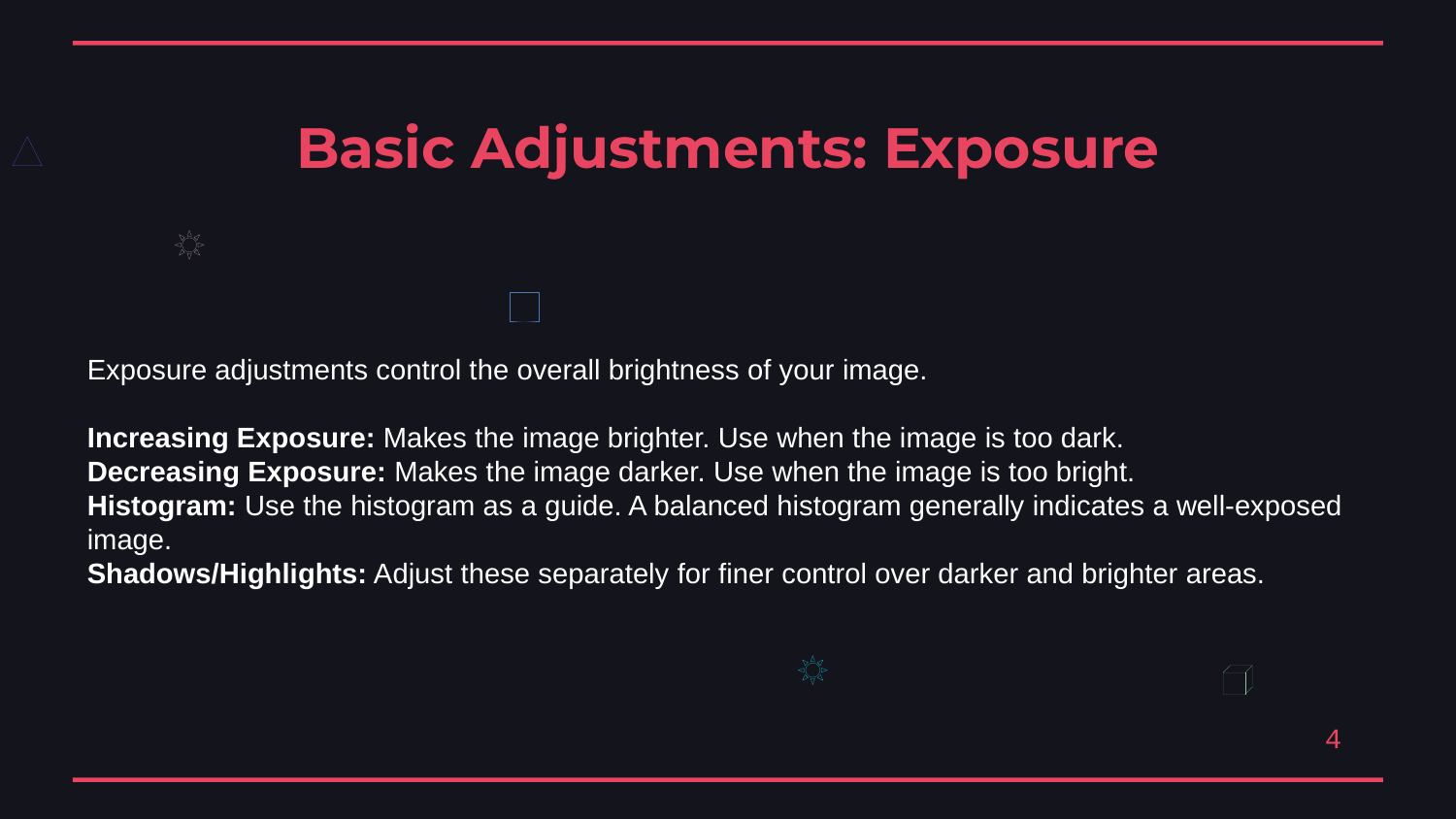

Basic Adjustments: Exposure

Exposure adjustments control the overall brightness of your image.

Increasing Exposure: Makes the image brighter. Use when the image is too dark.
Decreasing Exposure: Makes the image darker. Use when the image is too bright.
Histogram: Use the histogram as a guide. A balanced histogram generally indicates a well-exposed image.
Shadows/Highlights: Adjust these separately for finer control over darker and brighter areas.

4